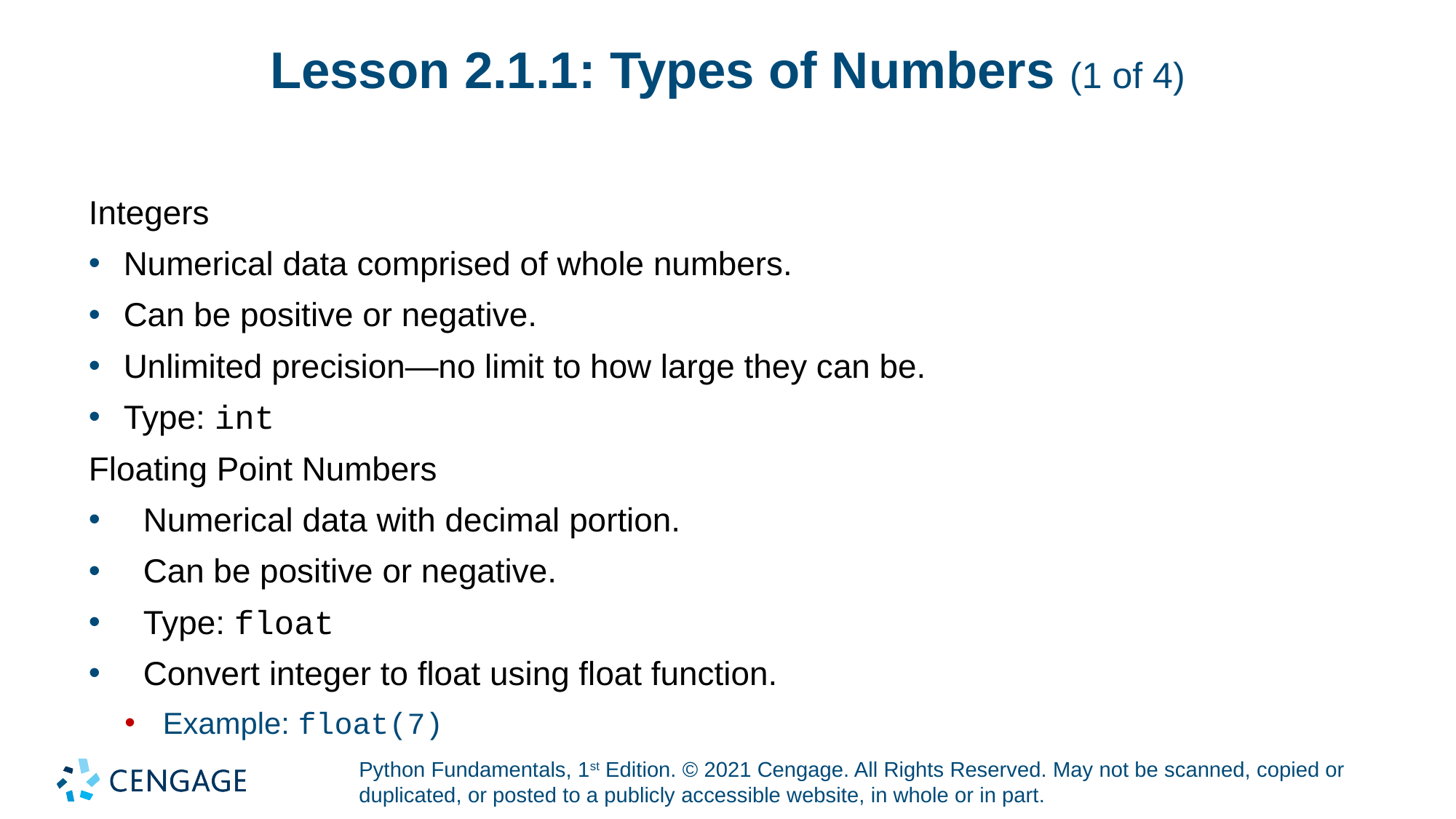

# Lesson 2.1.1: Types of Numbers (1 of 4)
Integers
Numerical data comprised of whole numbers.
Can be positive or negative.
Unlimited precision—no limit to how large they can be.
Type: int
Floating Point Numbers
Numerical data with decimal portion.
Can be positive or negative.
Type: float
Convert integer to float using float function.
Example: float(7)